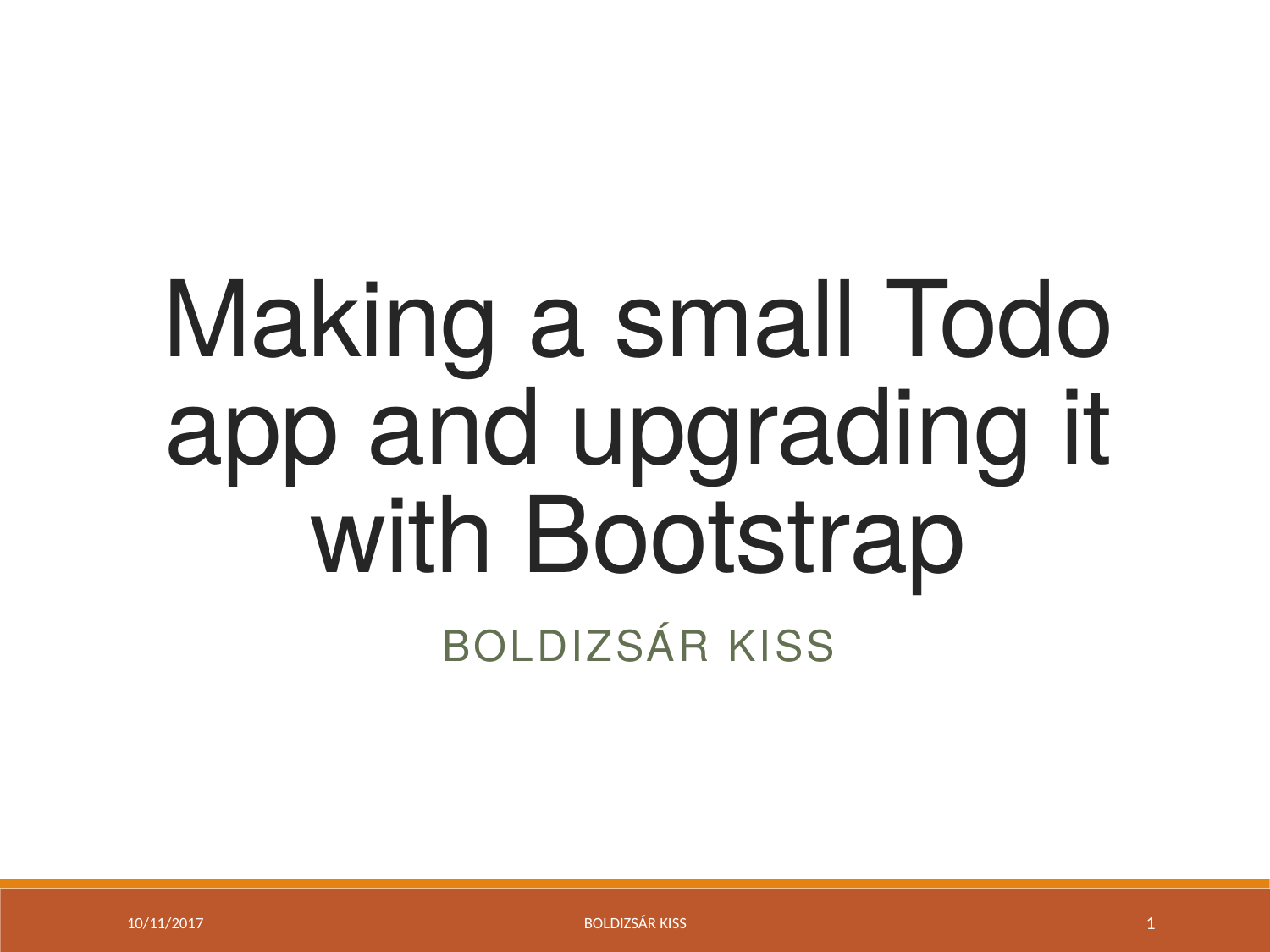

# Making a small Todo app and upgrading it with Bootstrap
Boldizsár Kiss
10/11/2017
Boldizsár Kiss
1